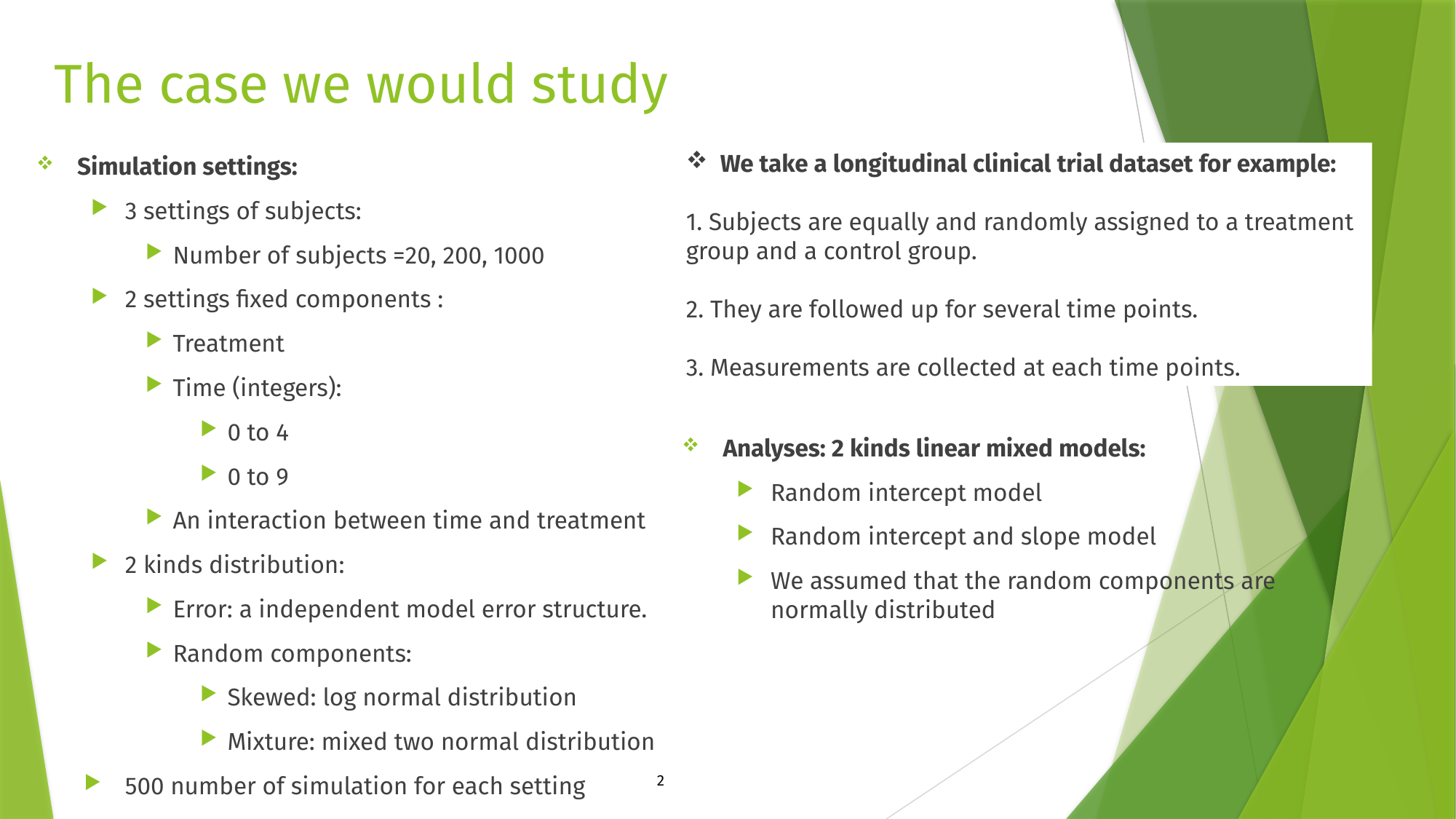

# The case we would study
We take a longitudinal clinical trial dataset for example:

1. Subjects are equally and randomly assigned to a treatment group and a control group.

2. They are followed up for several time points.

3. Measurements are collected at each time points.
Simulation settings:
3 settings of subjects:
Number of subjects =20, 200, 1000
2 settings fixed components :
Treatment
Time (integers):
0 to 4
0 to 9
An interaction between time and treatment
2 kinds distribution:
Error: a independent model error structure.
Random components:
Skewed: log normal distribution
Mixture: mixed two normal distribution
500 number of simulation for each setting
Analyses: 2 kinds linear mixed models:
Random intercept model
Random intercept and slope model
We assumed that the random components are normally distributed
2